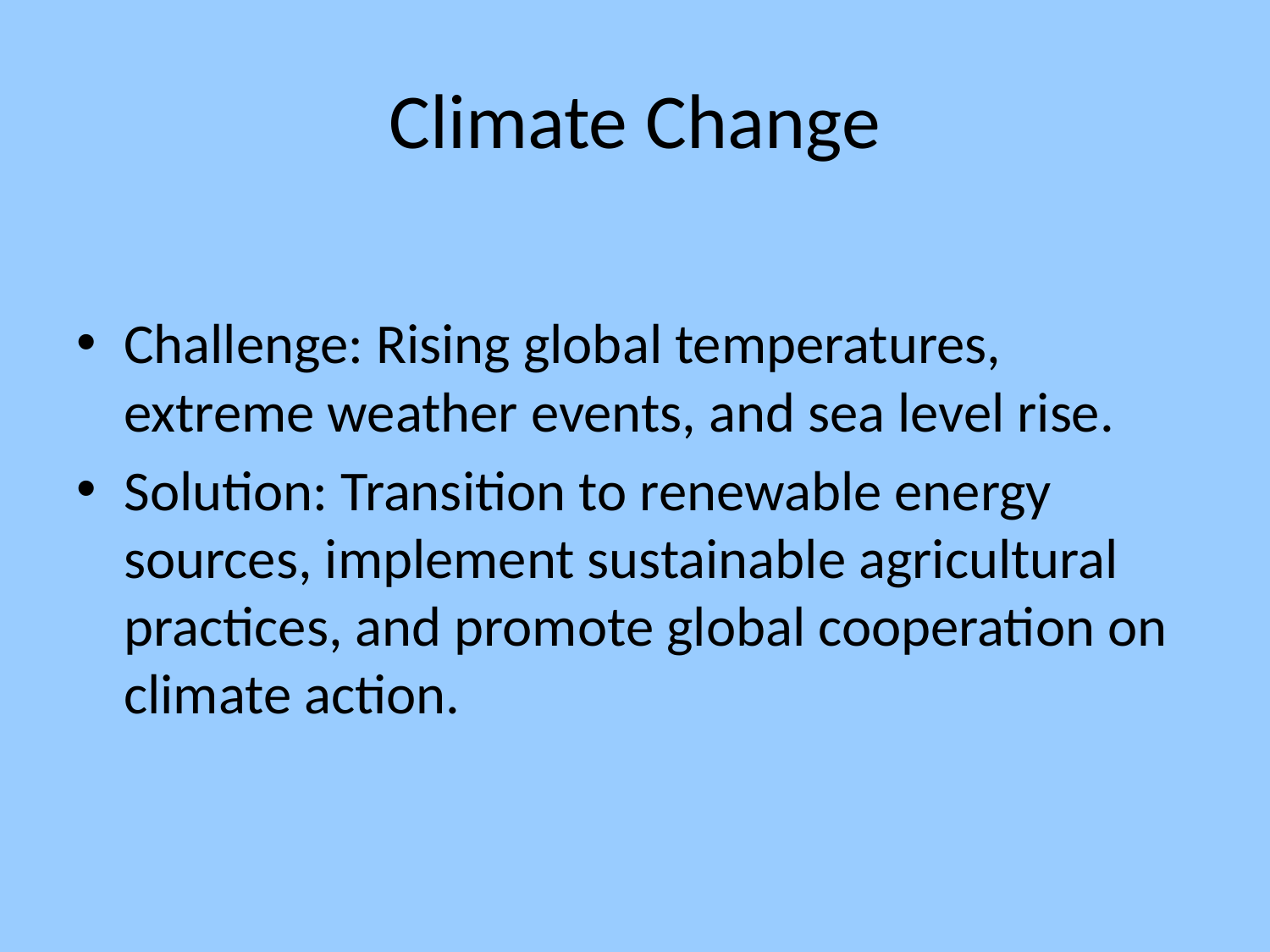

# Climate Change

Challenge: Rising global temperatures, extreme weather events, and sea level rise.
Solution: Transition to renewable energy sources, implement sustainable agricultural practices, and promote global cooperation on climate action.